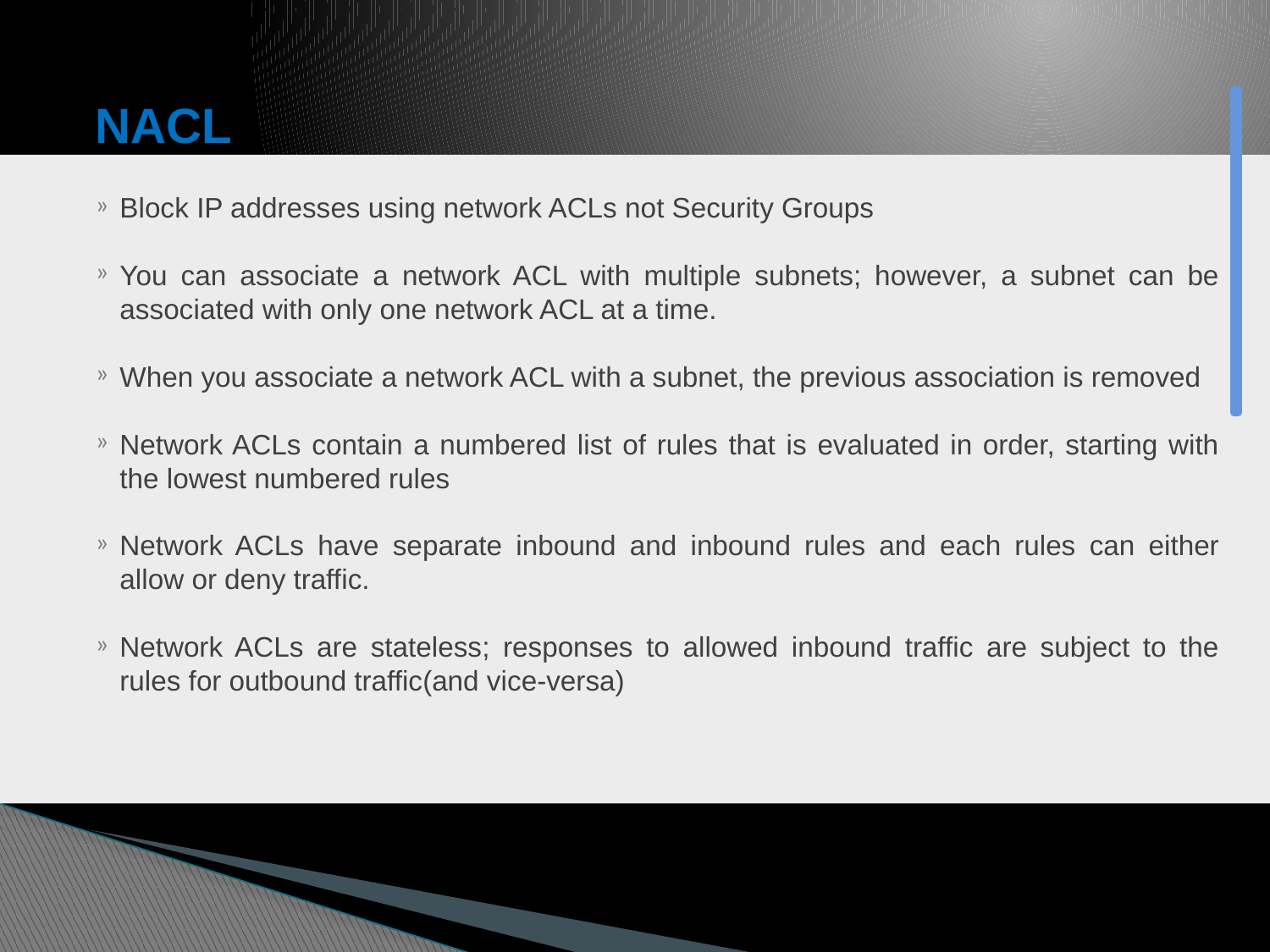

# NACL

Block IP addresses using network ACLs not Security Groups

You can associate a network ACL with multiple subnets; however, a subnet can be associated with only one network ACL at a time.

When you associate a network ACL with a subnet, the previous association is removed

Network ACLs contain a numbered list of rules that is evaluated in order, starting with the lowest numbered rules

Network ACLs have separate inbound and inbound rules and each rules can either allow or deny traffic.

Network ACLs are stateless; responses to allowed inbound traffic are subject to the rules for outbound traffic(and vice-versa)